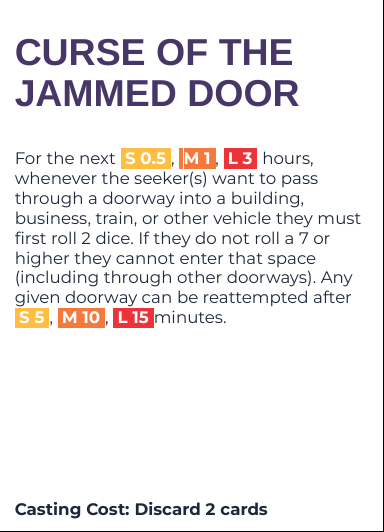

# CURSE OF THE JAMMED DOOR
For the next  S 0.5 ,  M 1 ,  L 3  hours, whenever the seeker(s) want to pass through a doorway into a building, business, train, or other vehicle they must first roll 2 dice. If they do not roll a 7 or higher they cannot enter that space (including through other doorways). Any given doorway can be reattempted after
 S 5 ,  M 10 ,  L 15 minutes.
Casting Cost: Discard 2 cards